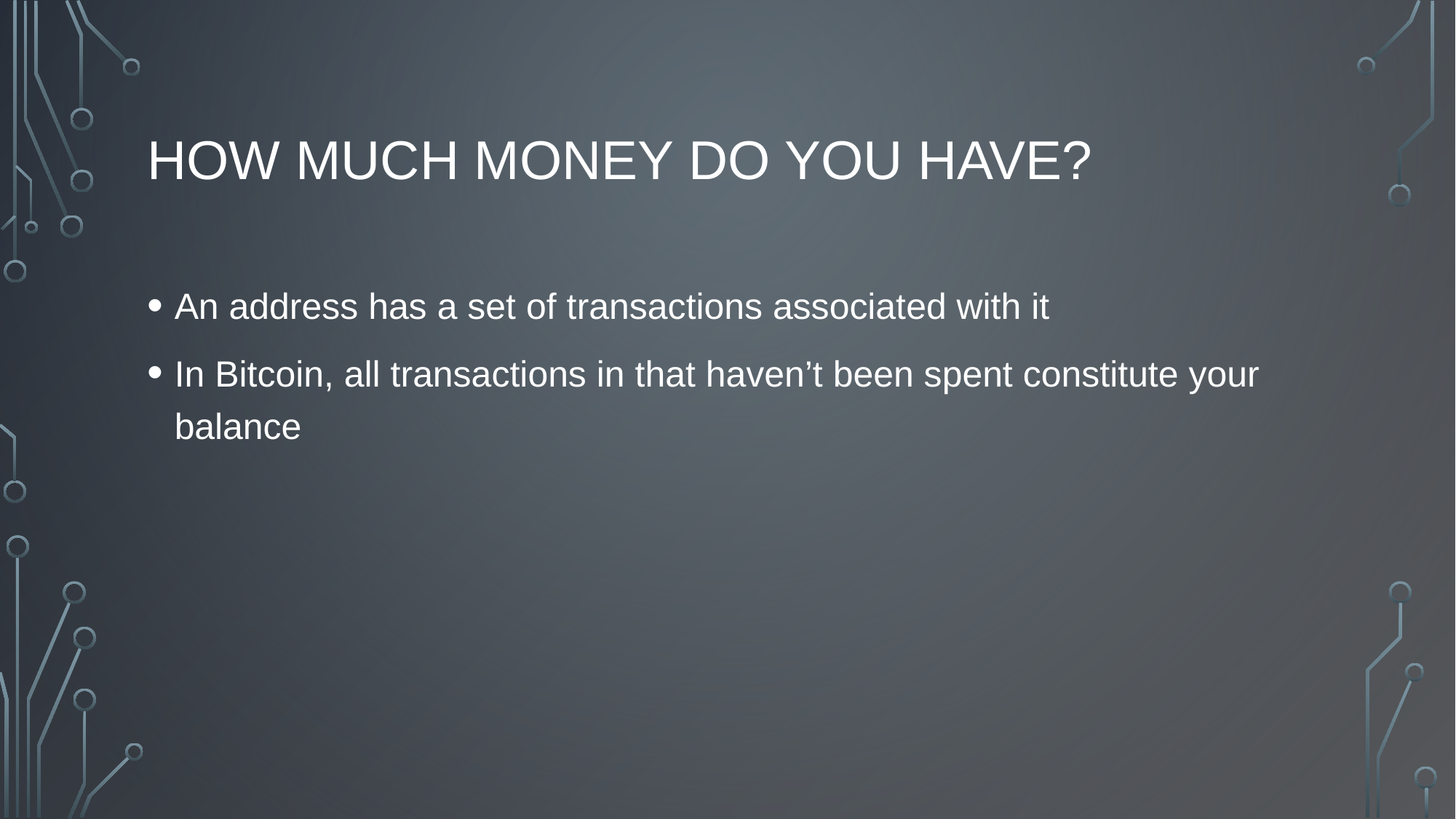

# How much Money do you have?
An address has a set of transactions associated with it
In Bitcoin, all transactions in that haven’t been spent constitute your balance